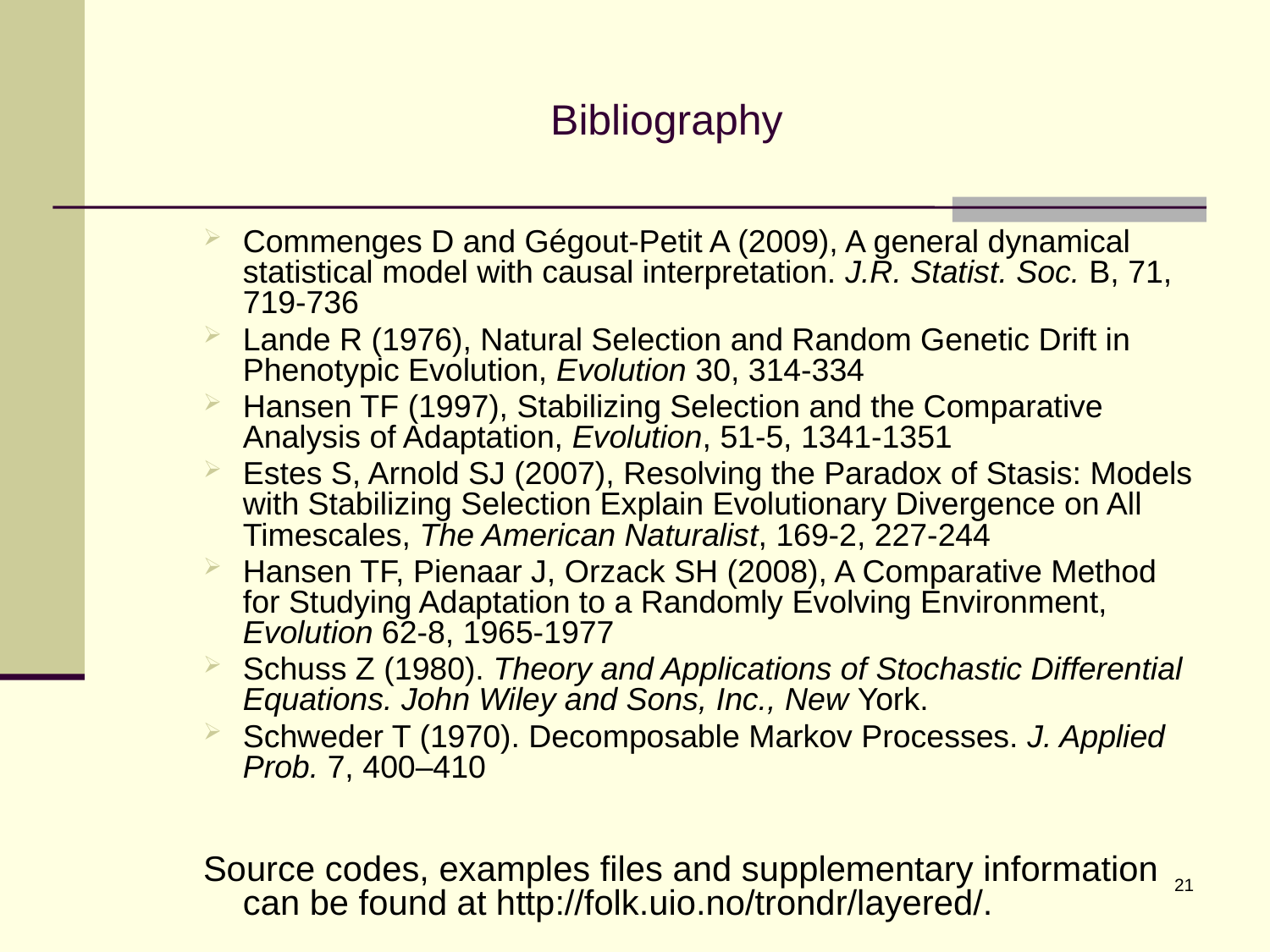

# Bibliography
Commenges D and Gégout-Petit A (2009), A general dynamical statistical model with causal interpretation. J.R. Statist. Soc. B, 71, 719-736
Lande R (1976), Natural Selection and Random Genetic Drift in Phenotypic Evolution, Evolution 30, 314-334
Hansen TF (1997), Stabilizing Selection and the Comparative Analysis of Adaptation, Evolution, 51-5, 1341-1351
Estes S, Arnold SJ (2007), Resolving the Paradox of Stasis: Models with Stabilizing Selection Explain Evolutionary Divergence on All Timescales, The American Naturalist, 169-2, 227-244
Hansen TF, Pienaar J, Orzack SH (2008), A Comparative Method for Studying Adaptation to a Randomly Evolving Environment, Evolution 62-8, 1965-1977
Schuss Z (1980). Theory and Applications of Stochastic Differential Equations. John Wiley and Sons, Inc., New York.
Schweder T (1970). Decomposable Markov Processes. J. Applied Prob. 7, 400–410

Source codes, examples files and supplementary information can be found at http://folk.uio.no/trondr/layered/.

21